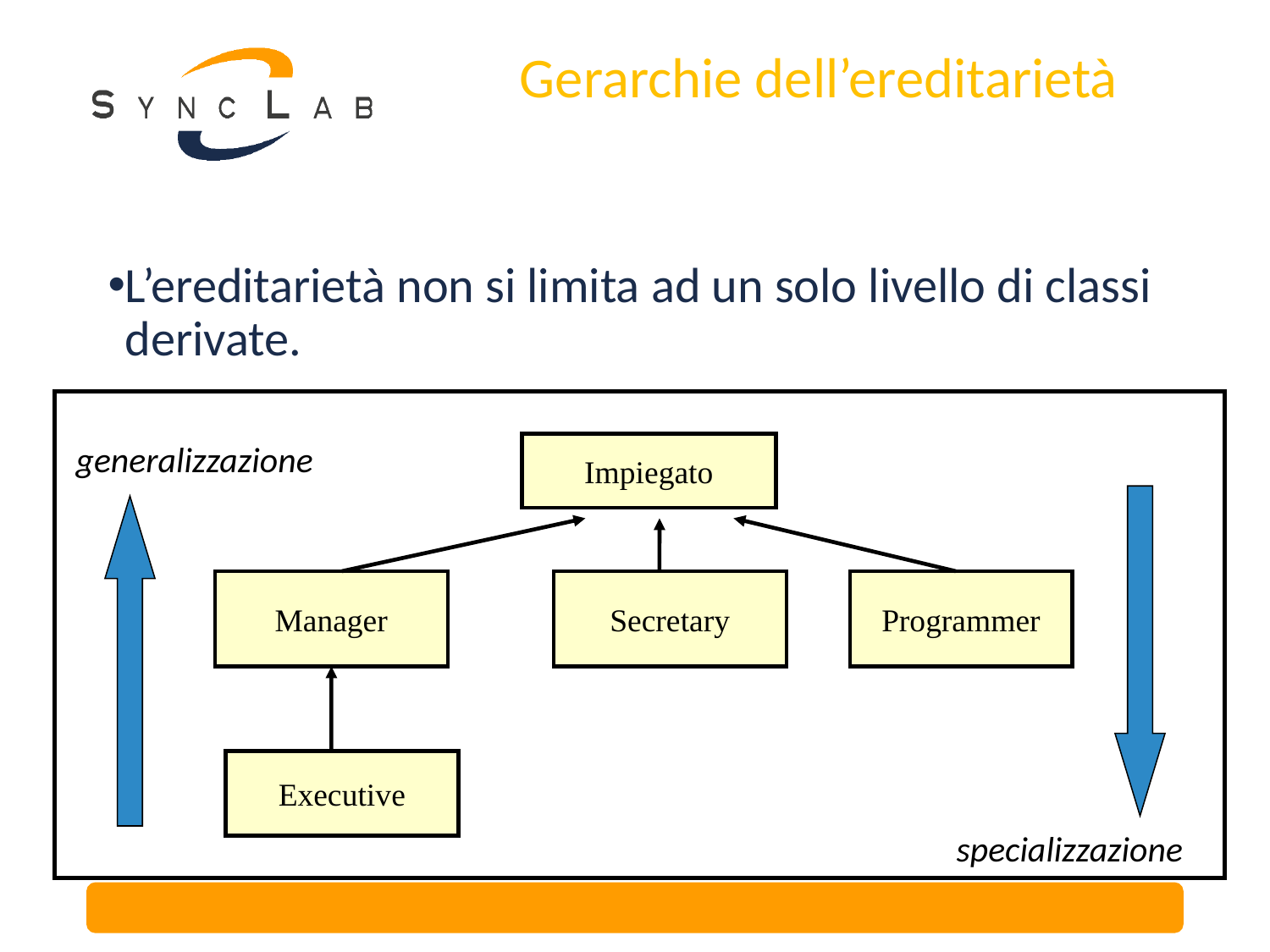

# Gerarchie dell’ereditarietà
L’ereditarietà non si limita ad un solo livello di classi derivate.

generalizzazione
Impiegato

Manager
Secretary
Programmer

Executive
specializzazione